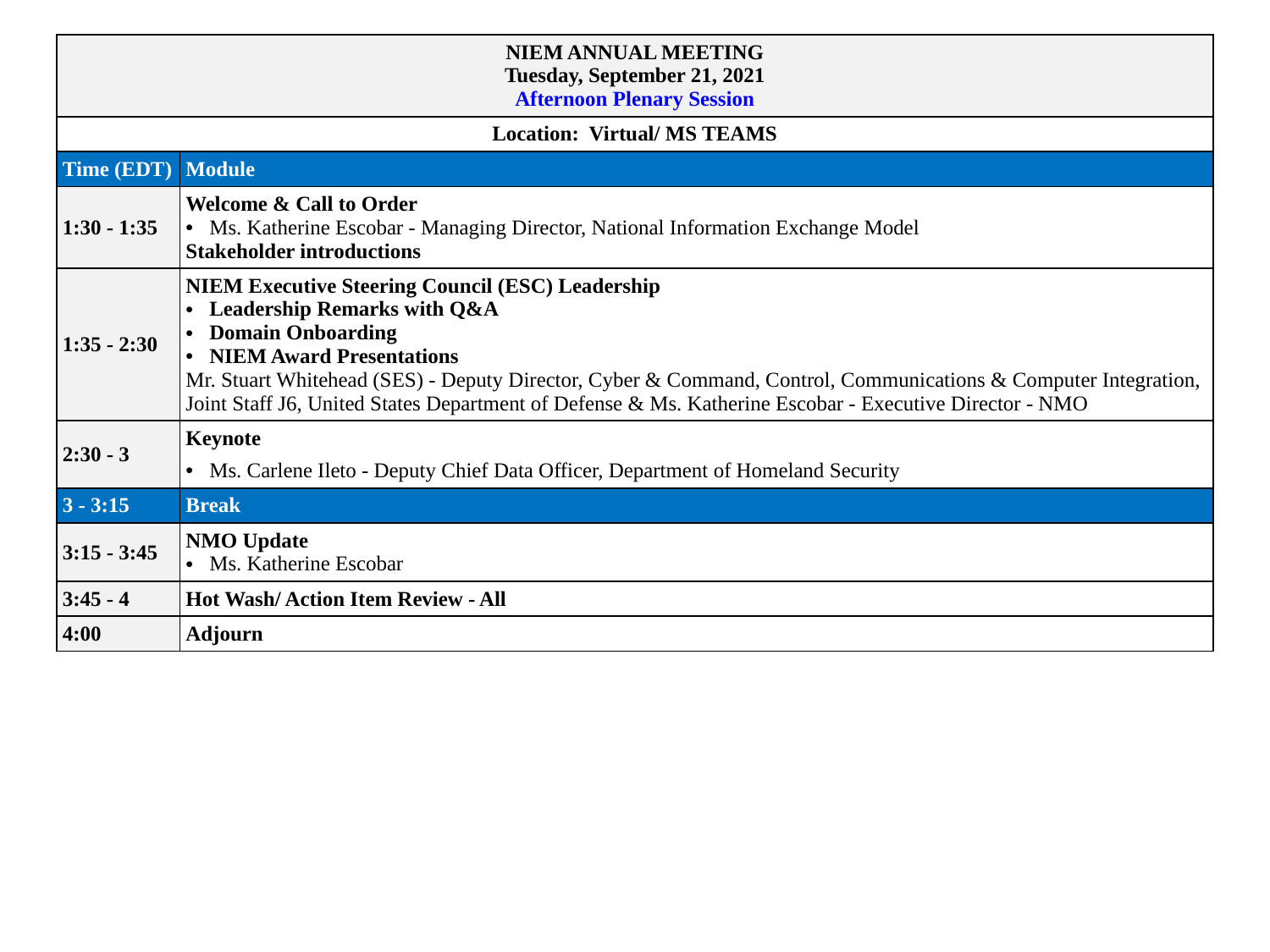

| NIEM ANNUAL MEETING Tuesday, September 21, 2021 Afternoon Plenary Session |  |
| --- | --- |
| Location:  Virtual/ MS TEAMS |  |
| Time (EDT) | Module |
| 1:30 - 1:35 | Welcome & Call to Order Ms. Katherine Escobar - Managing Director, National Information Exchange Model Stakeholder introductions |
| 1:35 - 2:30 | NIEM Executive Steering Council (ESC) Leadership Leadership Remarks with Q&A Domain Onboarding NIEM Award Presentations Mr. Stuart Whitehead (SES) - Deputy Director, Cyber & Command, Control, Communications & Computer Integration, Joint Staff J6, United States Department of Defense & Ms. Katherine Escobar - Executive Director - NMO |
| 2:30 - 3 | Keynote Ms. Carlene Ileto - Deputy Chief Data Officer, Department of Homeland Security |
| 3 - 3:15 | Break |
| 3:15 - 3:45 | NMO Update Ms. Katherine Escobar |
| 3:45 - 4 | Hot Wash/ Action Item Review - All |
| 4:00 | Adjourn |